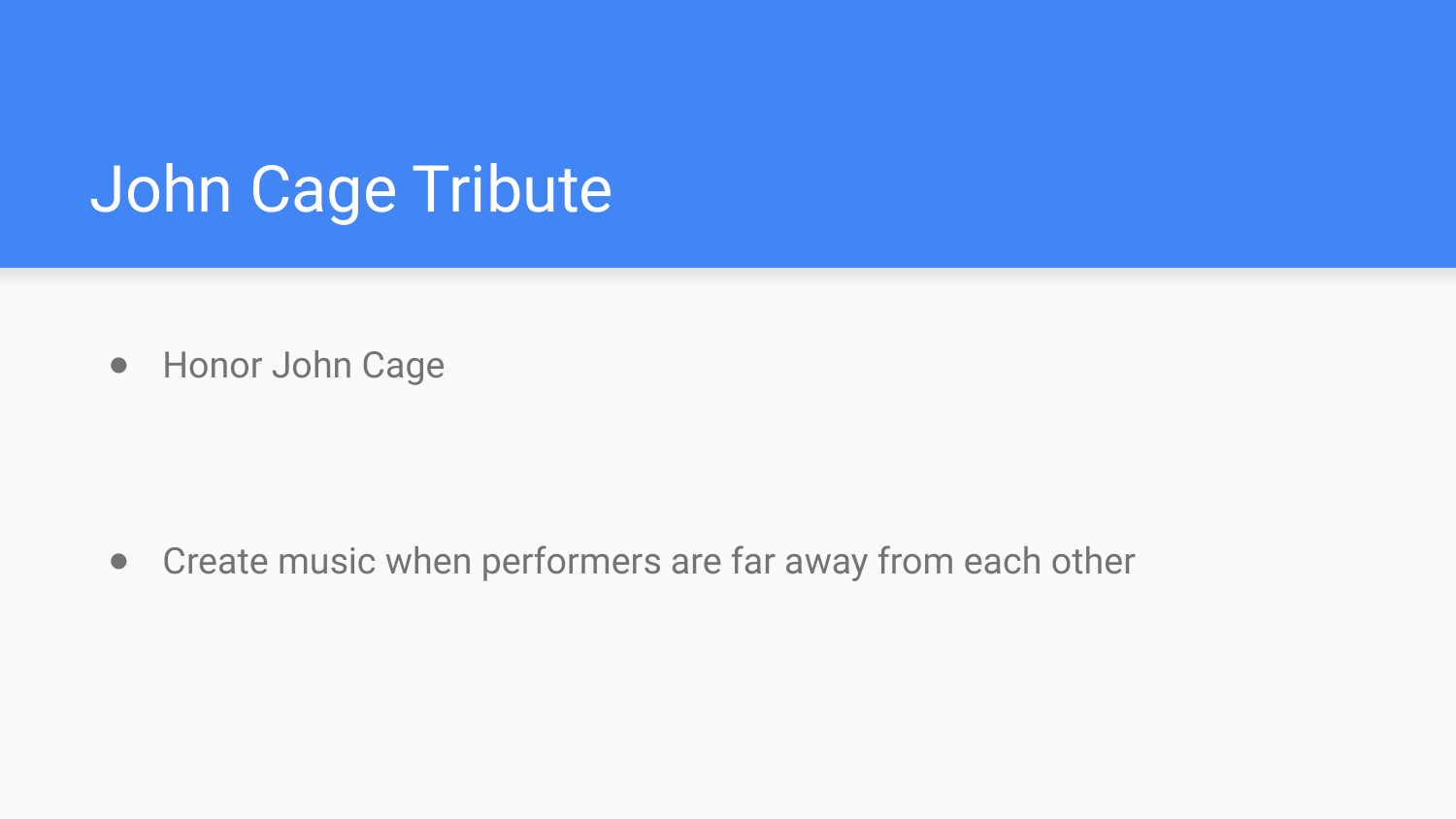

# John Cage Tribute
Honor John Cage

Create music when performers are far away from each other